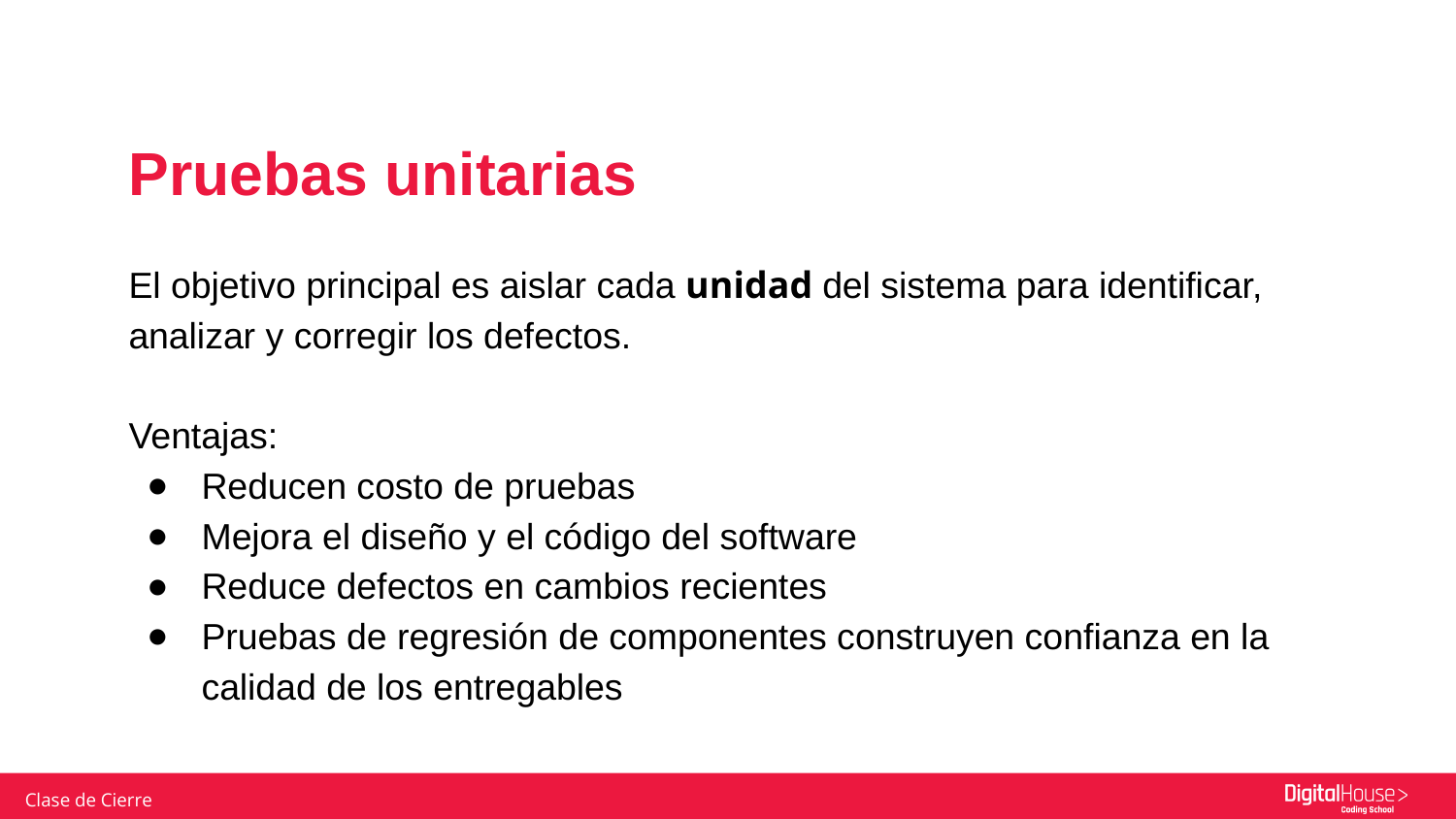

Pruebas unitarias
El objetivo principal es aislar cada unidad del sistema para identificar, analizar y corregir los defectos.

Ventajas:
Reducen costo de pruebas
Mejora el diseño y el código del software
Reduce defectos en cambios recientes
Pruebas de regresión de componentes construyen confianza en la calidad de los entregables